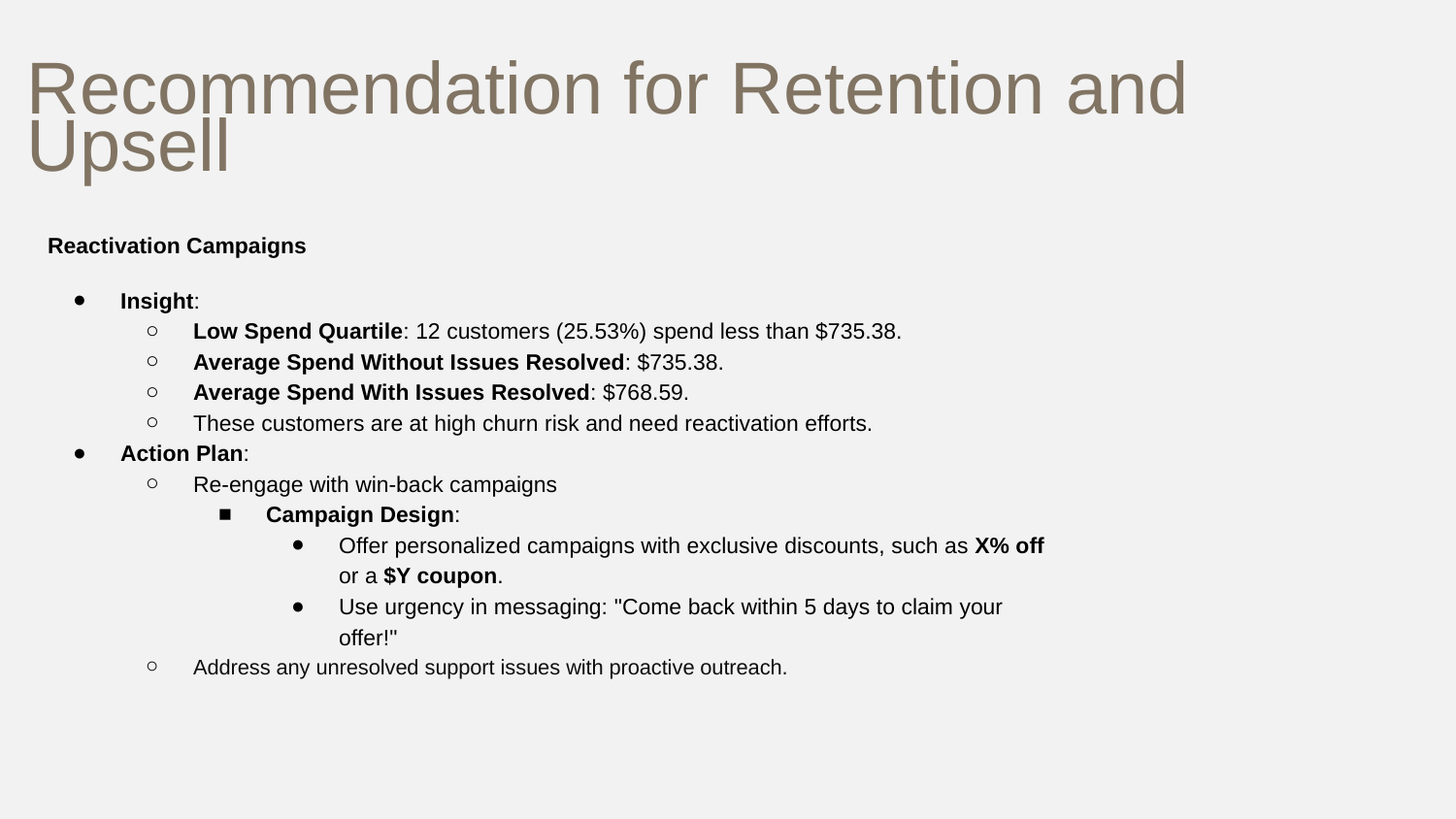

# Recommendation for Retention and Upsell
Reactivation Campaigns
Insight:
Low Spend Quartile: 12 customers (25.53%) spend less than $735.38.
Average Spend Without Issues Resolved: $735.38.
Average Spend With Issues Resolved: $768.59.
These customers are at high churn risk and need reactivation efforts.
Action Plan:
Re-engage with win-back campaigns
Campaign Design:
Offer personalized campaigns with exclusive discounts, such as X% off or a $Y coupon.
Use urgency in messaging: "Come back within 5 days to claim your offer!"
Address any unresolved support issues with proactive outreach.